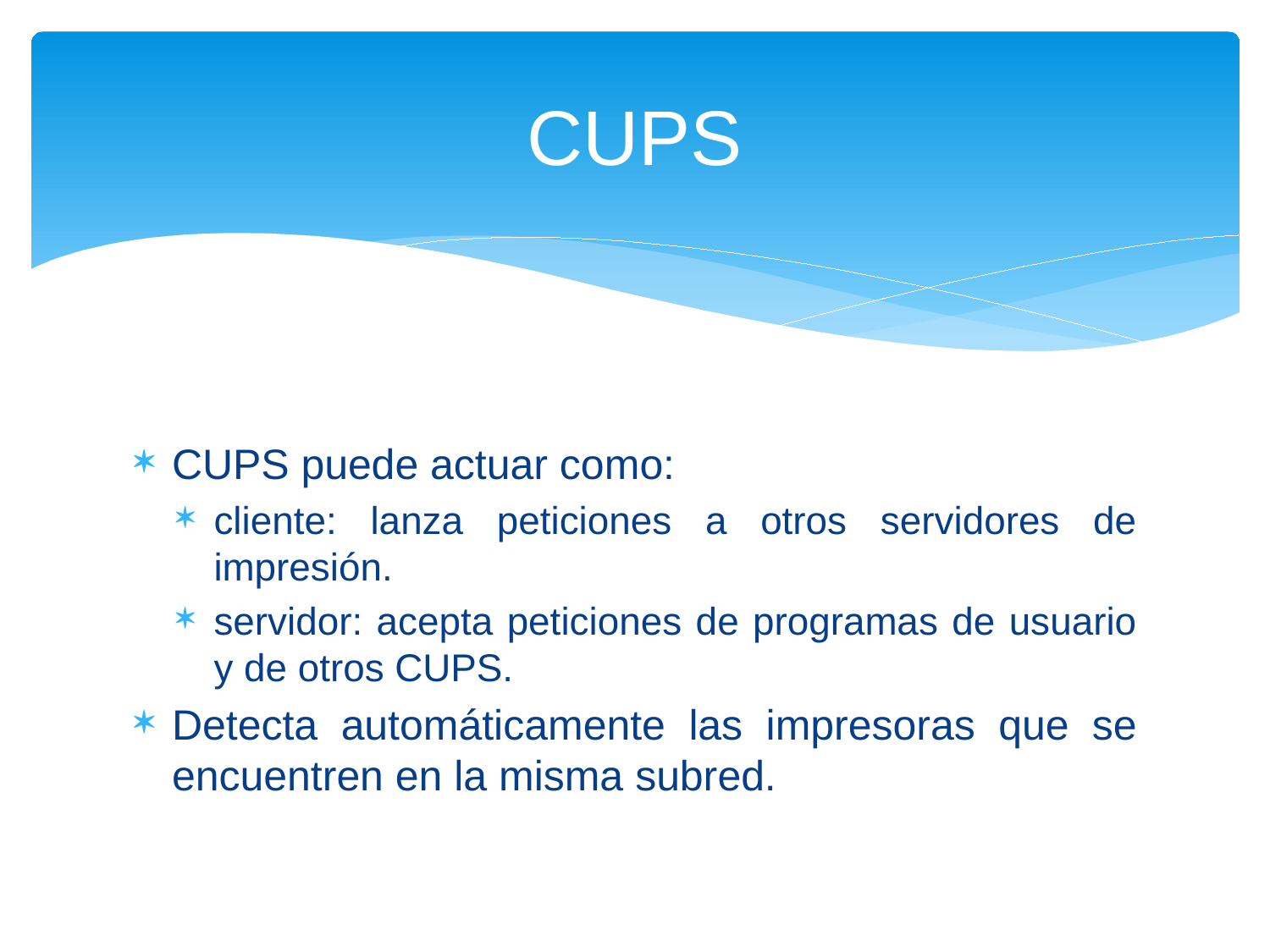

# CUPS

CUPS puede actuar como:
cliente: lanza peticiones a otros servidores de impresión.
servidor: acepta peticiones de programas de usuario y de otros CUPS.
Detecta automáticamente las impresoras que se encuentren en la misma subred.